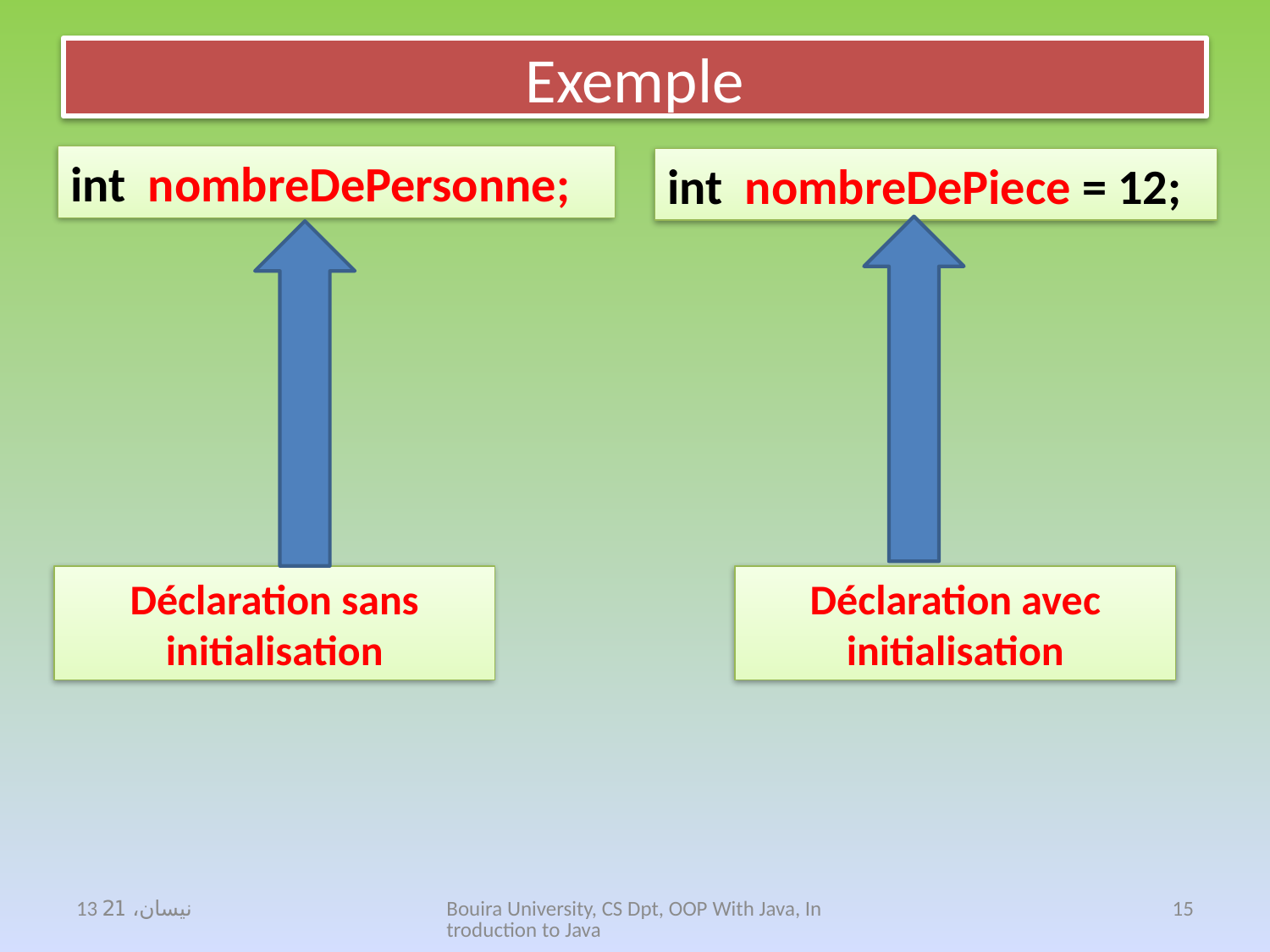

# Exemple
int  nombreDePersonne;
int  nombreDePiece = 12;

Déclaration avec initialisation
Déclaration sans initialisation
13 نيسان، 21
Bouira University, CS Dpt, OOP With Java, Introduction to Java
15